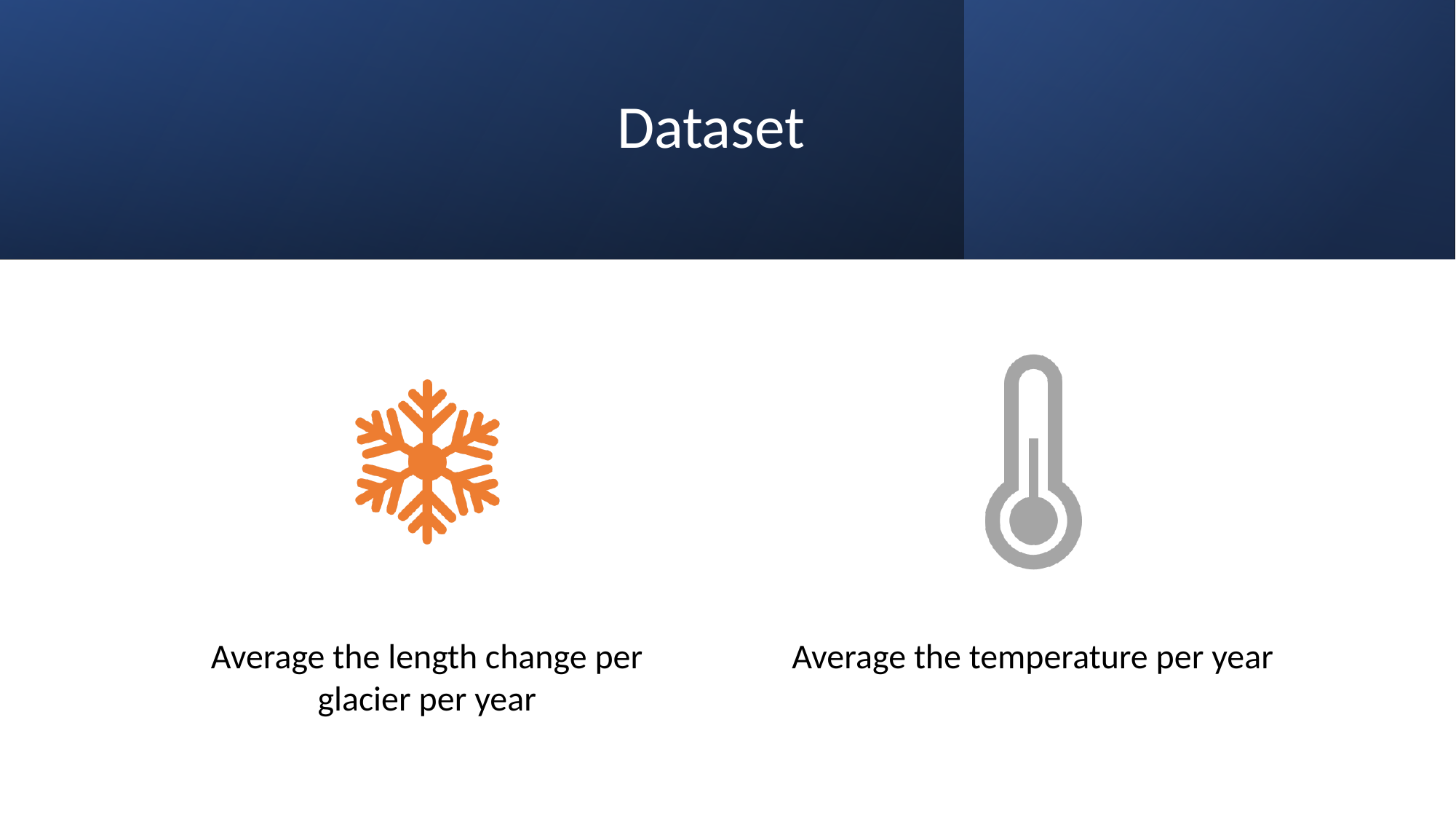

# Dataset
Average the length change per glacier per year
Average the temperature per year